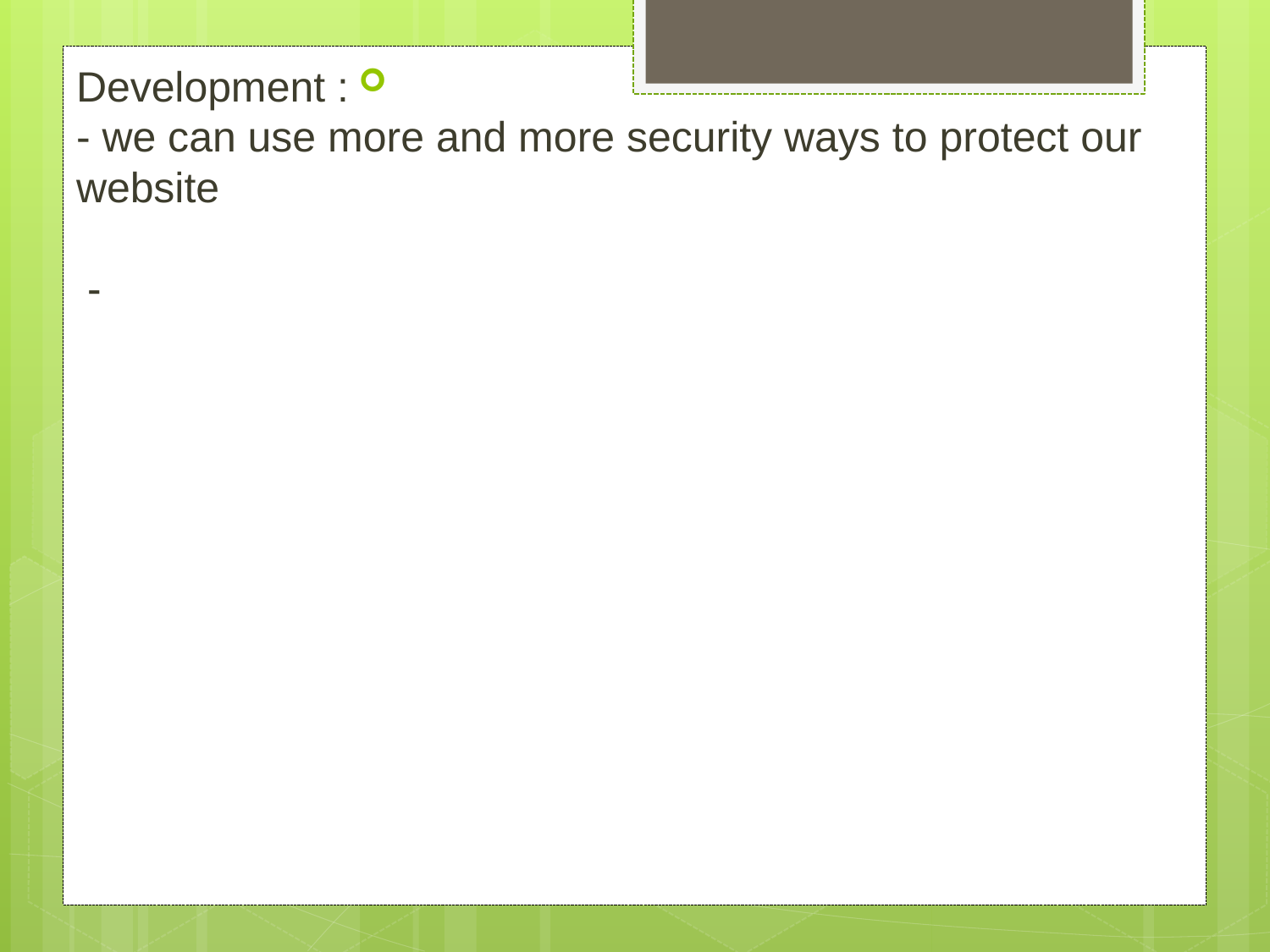

Development :
- we can use more and more security ways to protect our website
-